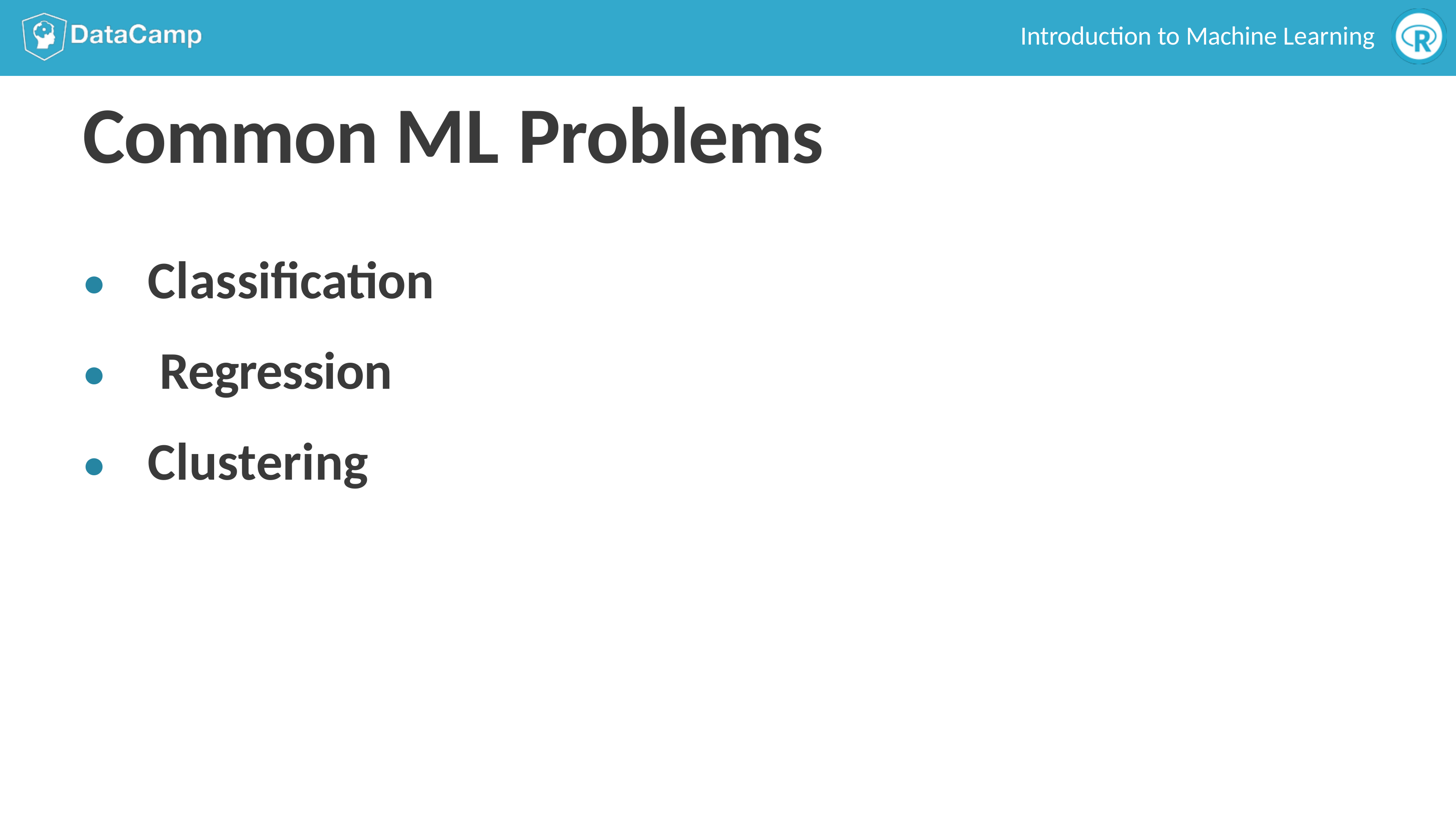

Introduction to Machine Learning
# Common ML Problems
Classification  Regression  Clustering
●
●
●